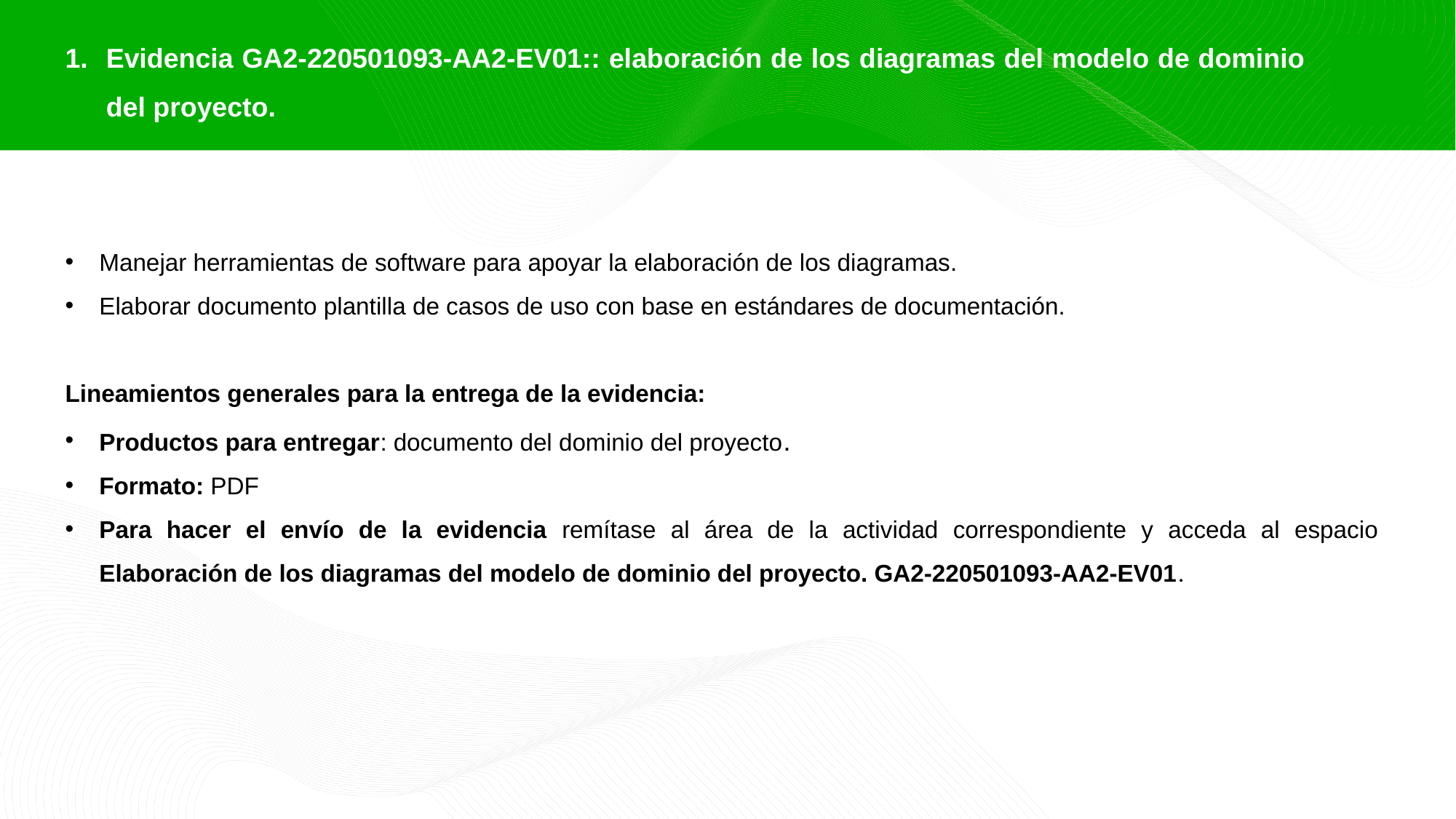

Evidencia GA2-220501093-AA2-EV01:: elaboración de los diagramas del modelo de dominio del proyecto.

Manejar herramientas de software para apoyar la elaboración de los diagramas.
Elaborar documento plantilla de casos de uso con base en estándares de documentación.

Lineamientos generales para la entrega de la evidencia:
Productos para entregar: documento del dominio del proyecto.
Formato: PDF
Para hacer el envío de la evidencia remítase al área de la actividad correspondiente y acceda al espacio Elaboración de los diagramas del modelo de dominio del proyecto. GA2-220501093-AA2-EV01.